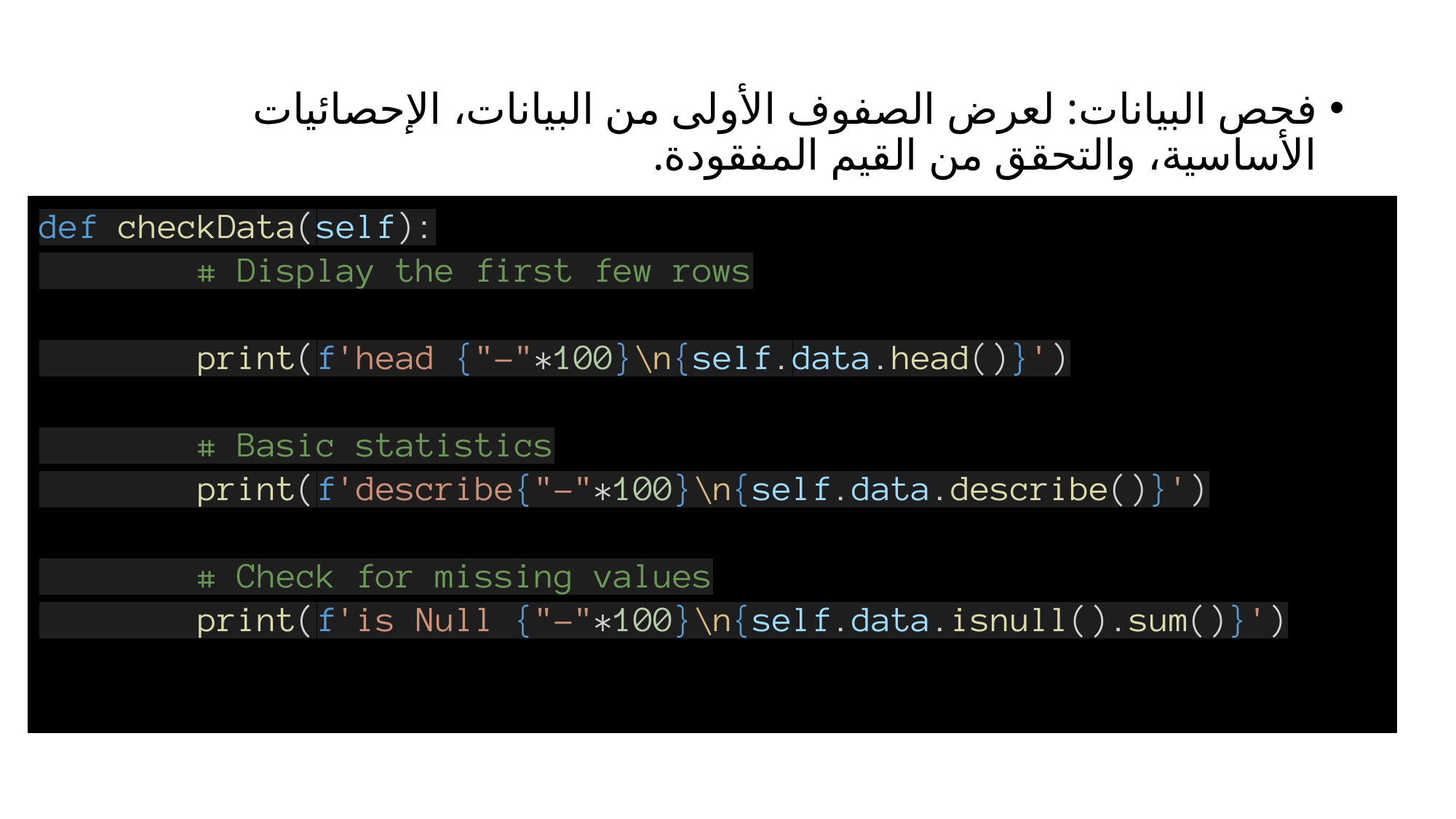

فحص البيانات: لعرض الصفوف الأولى من البيانات، الإحصائيات الأساسية، والتحقق من القيم المفقودة.

def checkData(self):
        # Display the first few rows
        print(f'head {"-"*100}\n{self.data.head()}')
        # Basic statistics
        print(f'describe{"-"*100}\n{self.data.describe()}')
        # Check for missing values
        print(f'is Null {"-"*100}\n{self.data.isnull().sum()}')